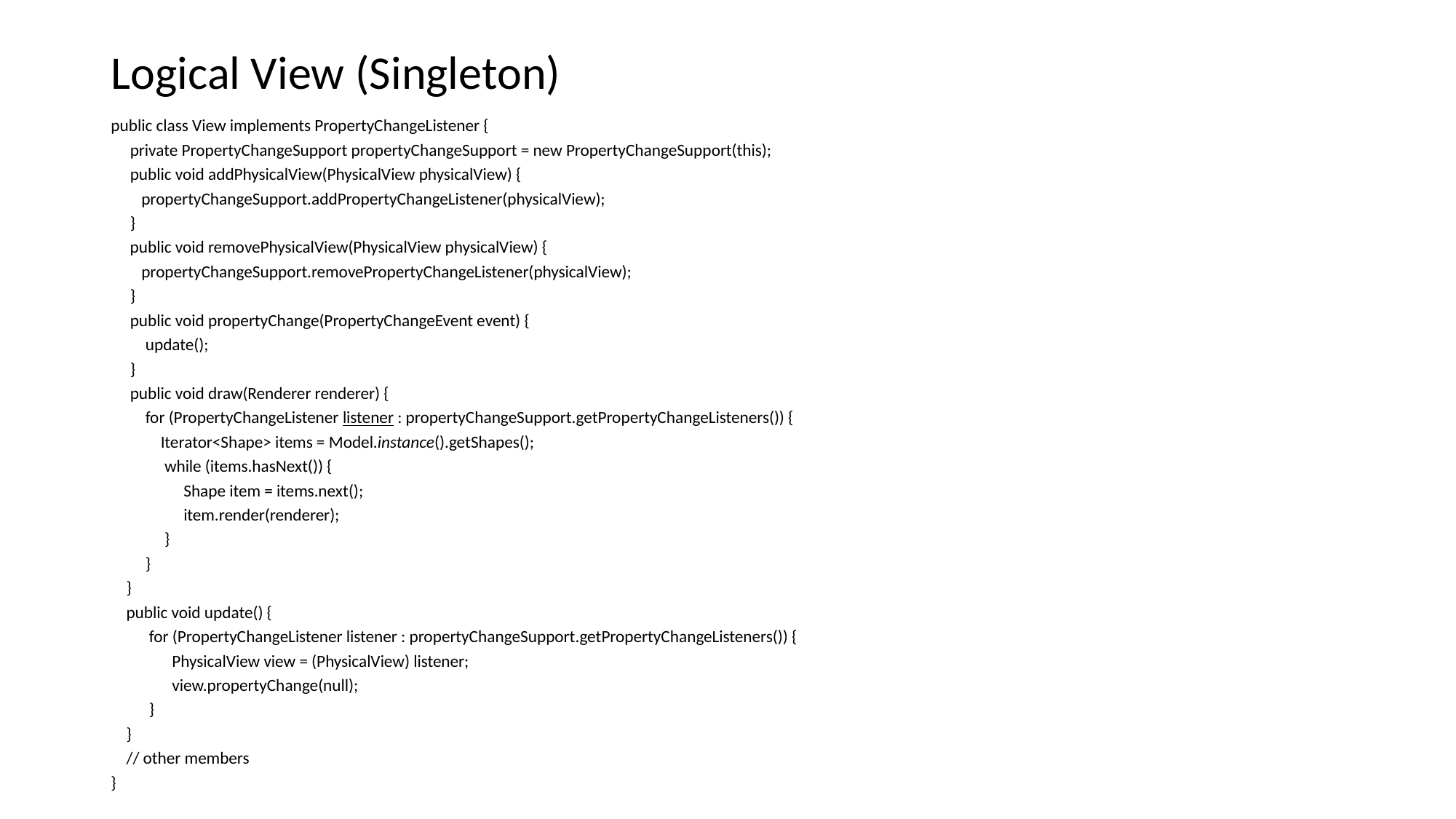

# Logical View (Singleton)
public class View implements PropertyChangeListener {
     private PropertyChangeSupport propertyChangeSupport = new PropertyChangeSupport(this);
     public void addPhysicalView(PhysicalView physicalView) {
        propertyChangeSupport.addPropertyChangeListener(physicalView);
     }
     public void removePhysicalView(PhysicalView physicalView) {
        propertyChangeSupport.removePropertyChangeListener(physicalView);
     }
     public void propertyChange(PropertyChangeEvent event) {
         update();
     }
     public void draw(Renderer renderer) {
         for (PropertyChangeListener listener : propertyChangeSupport.getPropertyChangeListeners()) {
             Iterator<Shape> items = Model.instance().getShapes();
              while (items.hasNext()) {
                   Shape item = items.next();
                   item.render(renderer);
              }
         }
    }
    public void update() {
          for (PropertyChangeListener listener : propertyChangeSupport.getPropertyChangeListeners()) {
                PhysicalView view = (PhysicalView) listener;
                view.propertyChange(null);
          }
    }
    // other members
}